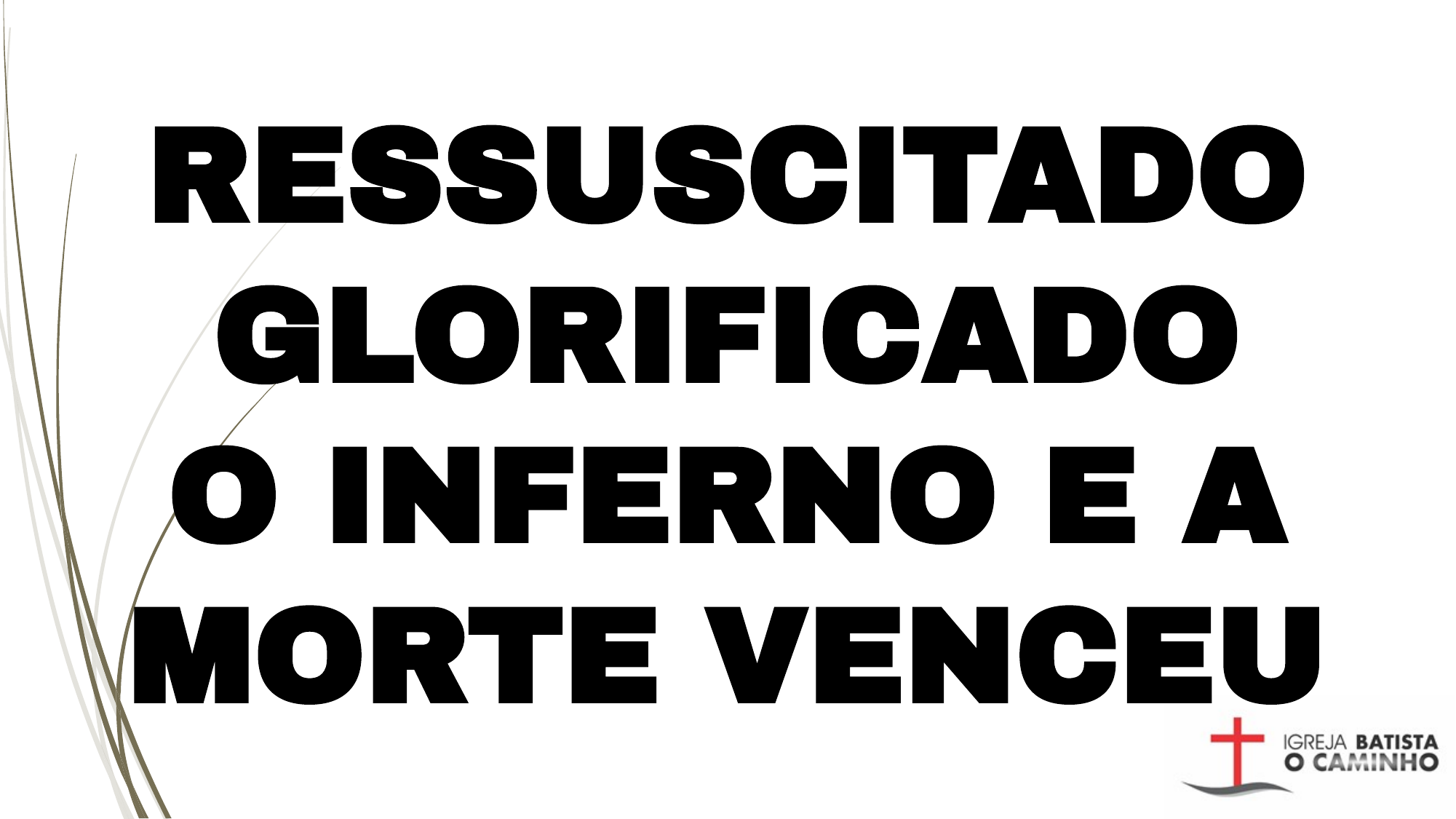

# RESSUSCITADO GLORIFICADO O INFERNO E A MORTE VENCEU